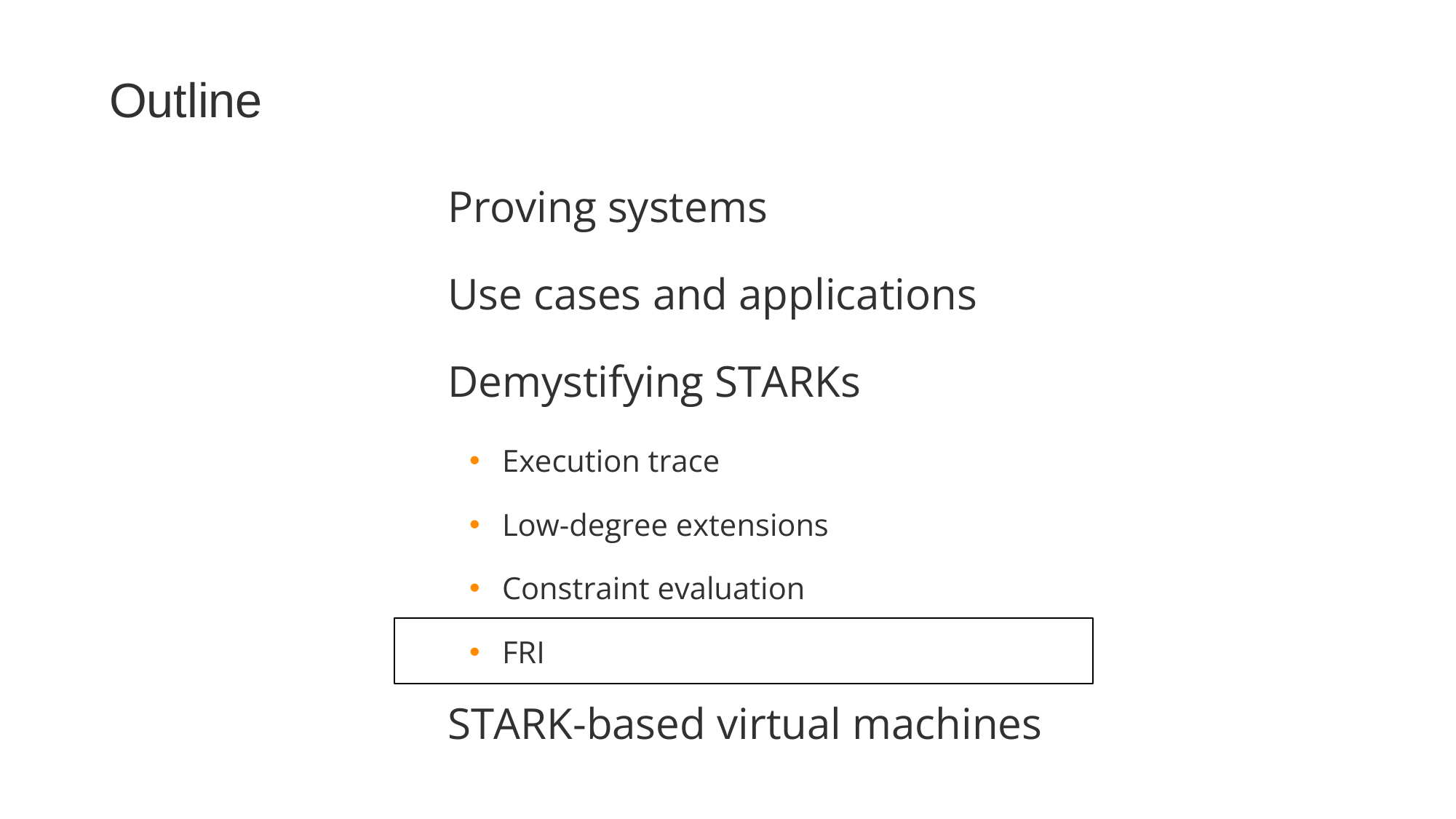

# Outline
Proving systems
Use cases and applications
Demystifying STARKs
Execution trace
Low-degree extensions
Constraint evaluation
FRI
STARK-based virtual machines

43